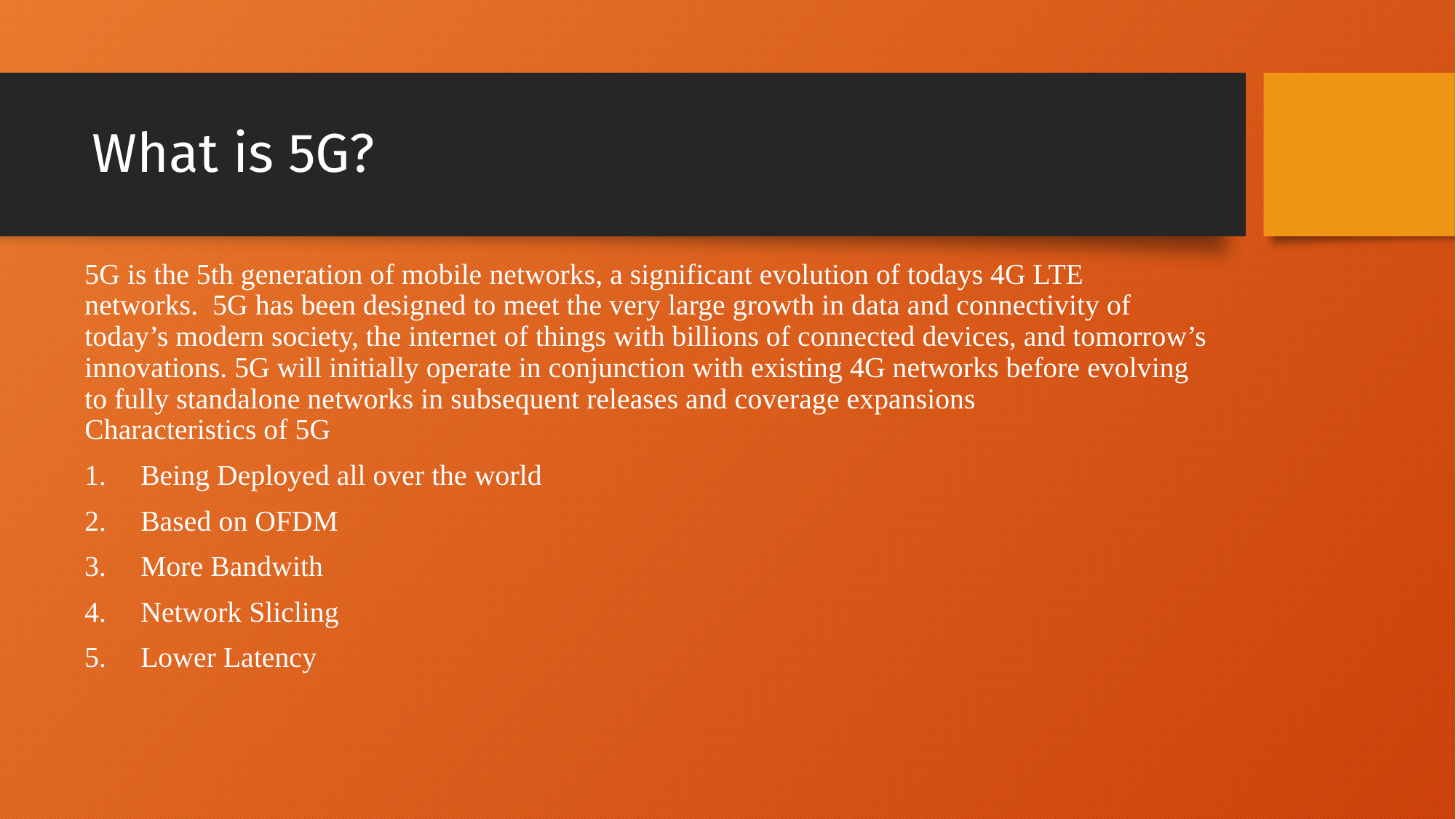

# What is 5G?
5G is the 5th generation of mobile networks, a significant evolution of todays 4G LTE networks.  5G has been designed to meet the very large growth in data and connectivity of today’s modern society, the internet of things with billions of connected devices, and tomorrow’s innovations. 5G will initially operate in conjunction with existing 4G networks before evolving to fully standalone networks in subsequent releases and coverage expansions
Characteristics of 5G
Being Deployed all over the world
Based on OFDM
More Bandwith
Network Slicling
Lower Latency